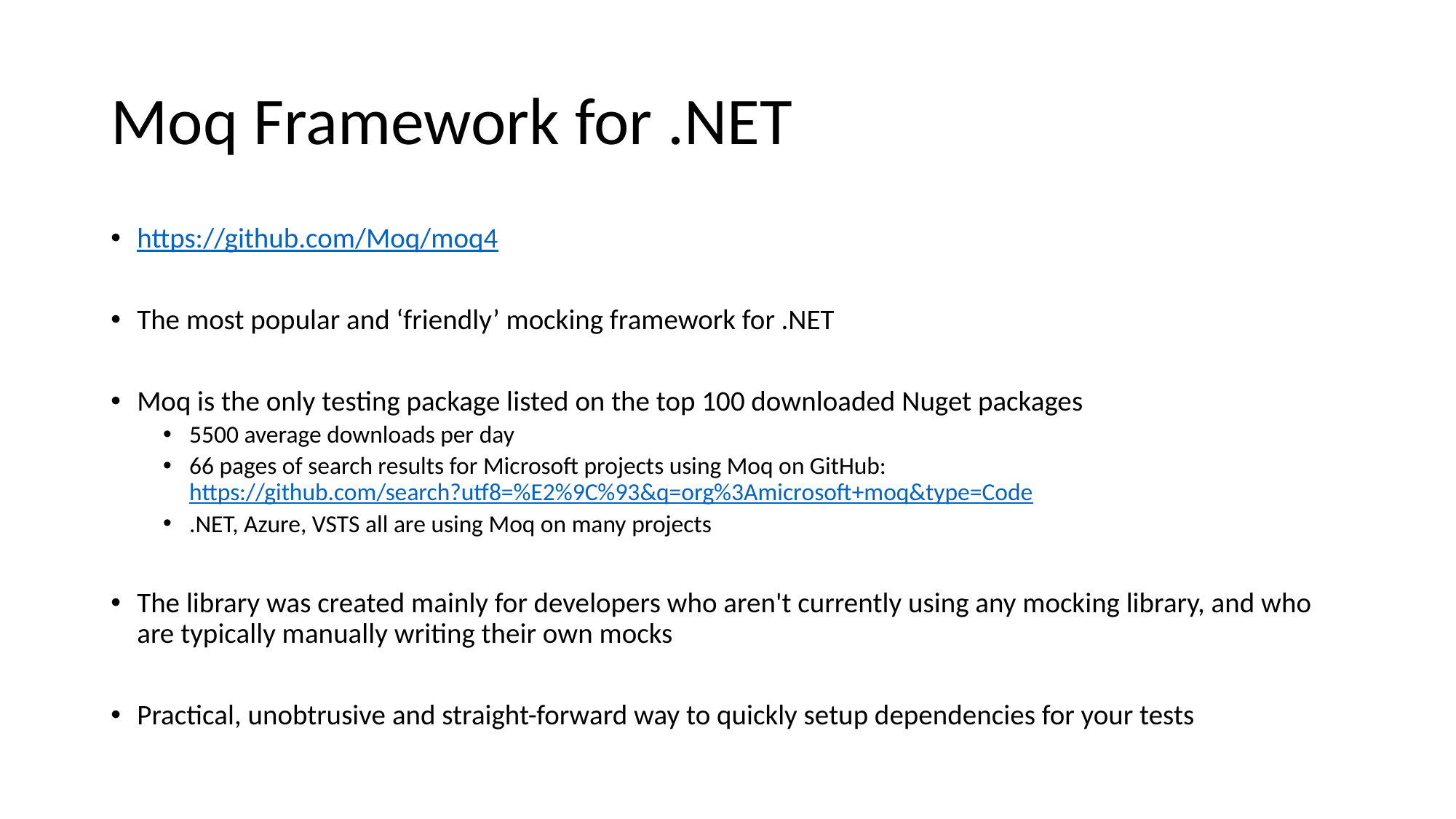

# Moq Framework for .NET
https://github.com/Moq/moq4

The most popular and ‘friendly’ mocking framework for .NET

Moq is the only testing package listed on the top 100 downloaded Nuget packages
5500 average downloads per day
66 pages of search results for Microsoft projects using Moq on GitHub: https://github.com/search?utf8=%E2%9C%93&q=org%3Amicrosoft+moq&type=Code
.NET, Azure, VSTS all are using Moq on many projects

The library was created mainly for developers who aren't currently using any mocking library, and who are typically manually writing their own mocks

Practical, unobtrusive and straight-forward way to quickly setup dependencies for your tests